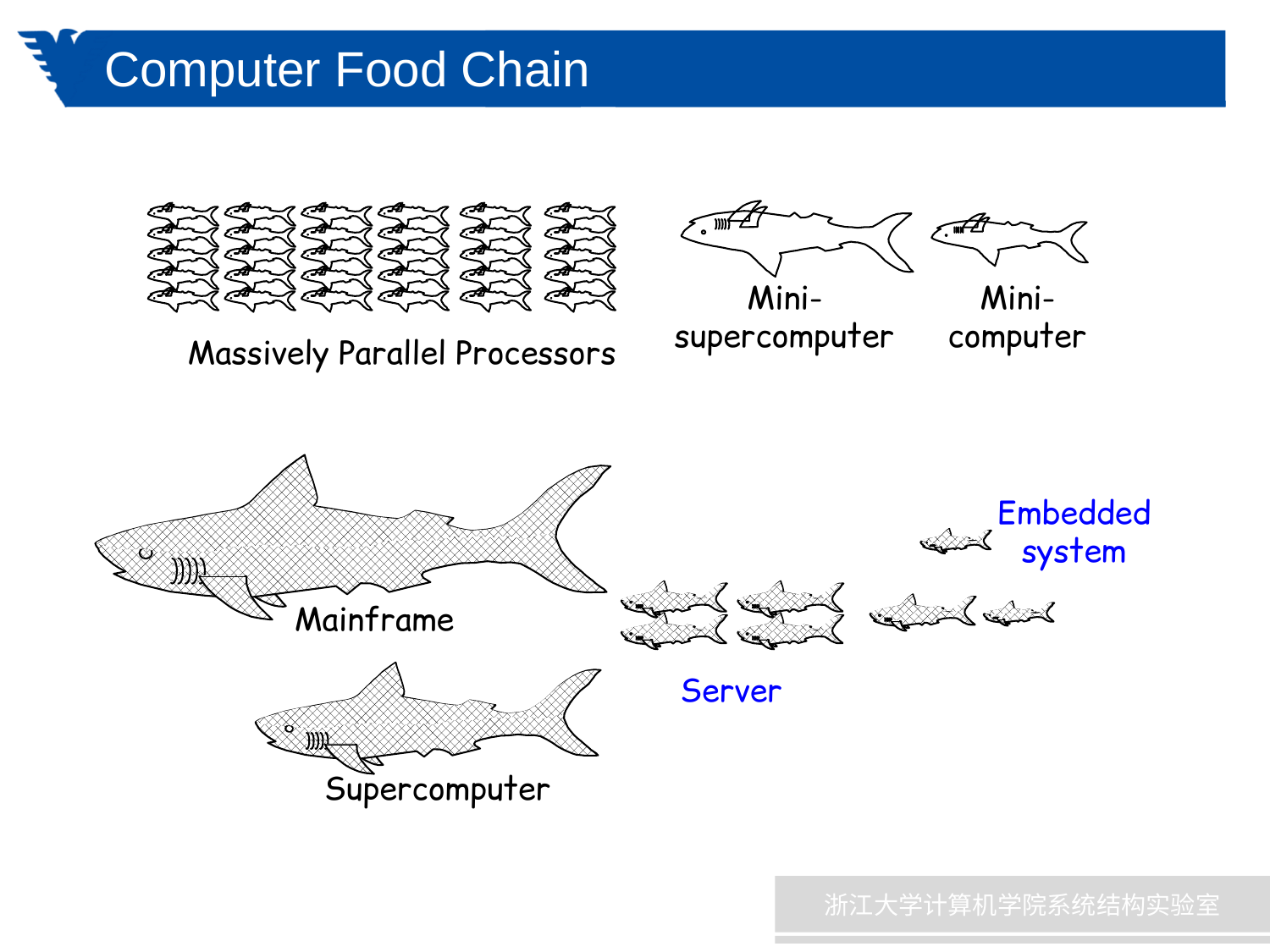

# Computer Food Chain

Mini-
supercomputer
Mini-
computer
Massively Parallel Processors

Embedded system

Mainframe

Work-
station
PC

Server

Supercomputer